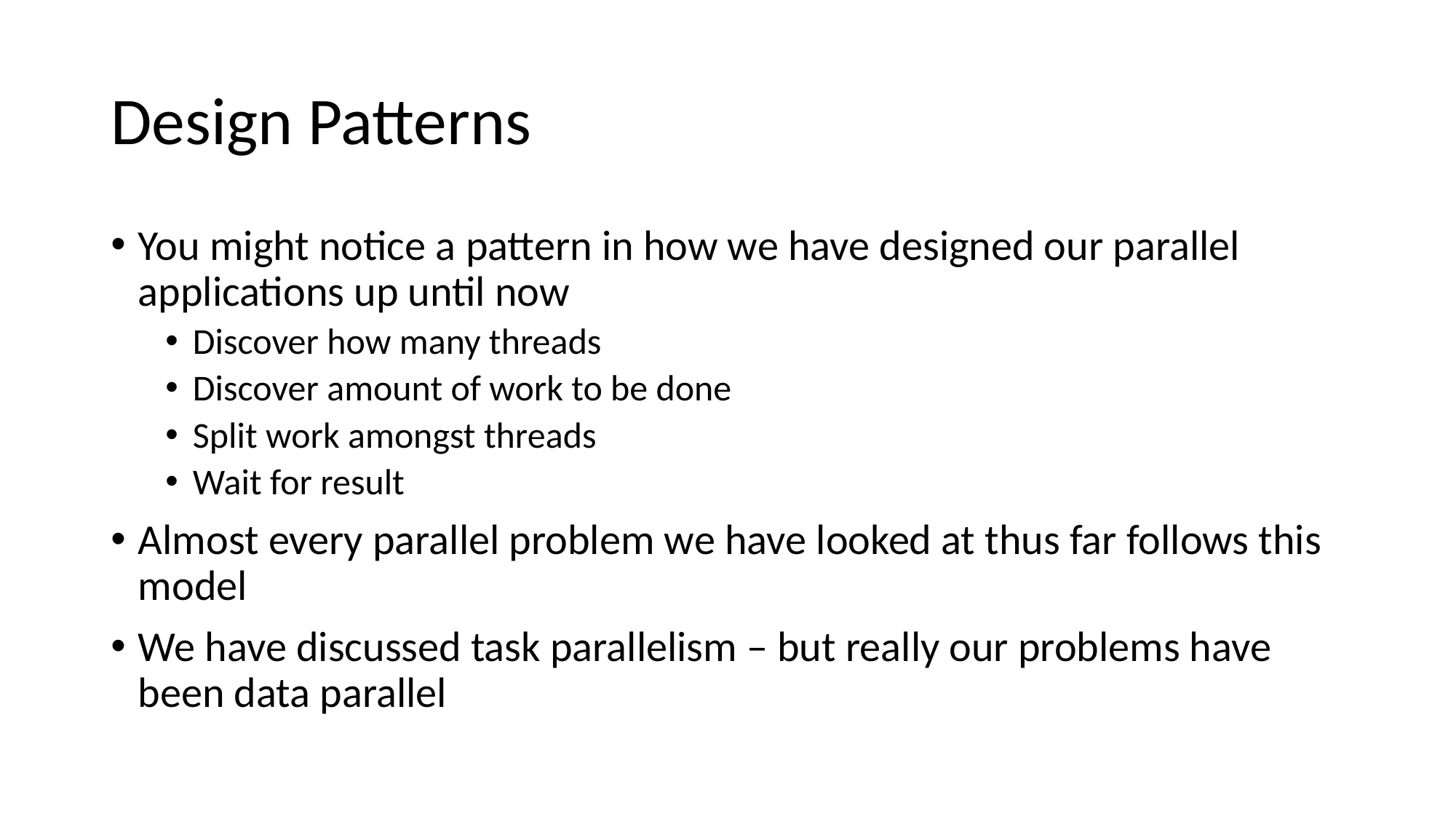

# Design Patterns
You might notice a pattern in how we have designed our parallel applications up until now
Discover how many threads
Discover amount of work to be done
Split work amongst threads
Wait for result
Almost every parallel problem we have looked at thus far follows this model
We have discussed task parallelism – but really our problems have been data parallel